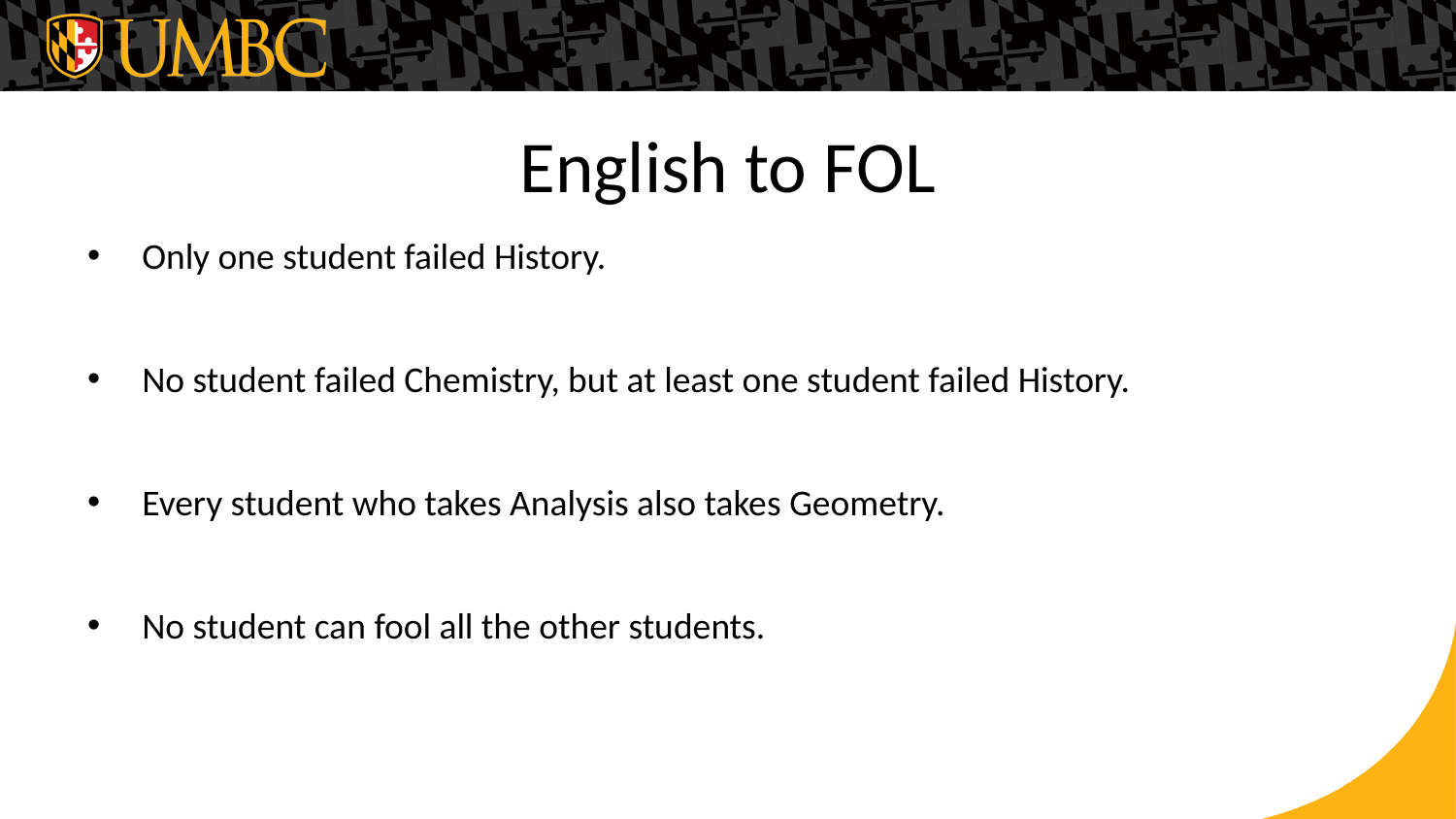

# English to FOL
Only one student failed History.

No student failed Chemistry, but at least one student failed History.

Every student who takes Analysis also takes Geometry.

No student can fool all the other students.